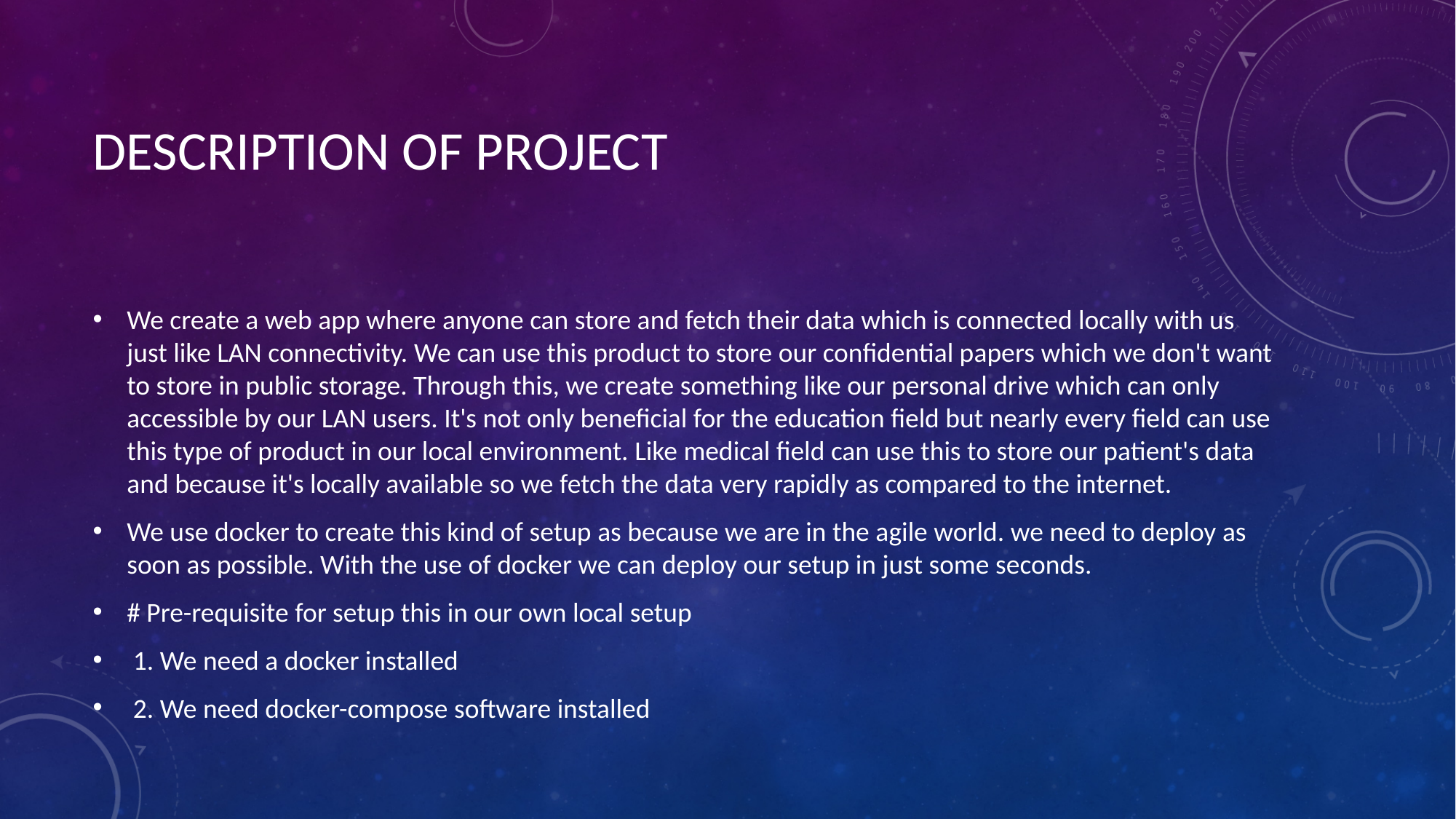

# Description of project
We create a web app where anyone can store and fetch their data which is connected locally with us just like LAN connectivity. We can use this product to store our confidential papers which we don't want to store in public storage. Through this, we create something like our personal drive which can only accessible by our LAN users. It's not only beneficial for the education field but nearly every field can use this type of product in our local environment. Like medical field can use this to store our patient's data and because it's locally available so we fetch the data very rapidly as compared to the internet.
We use docker to create this kind of setup as because we are in the agile world. we need to deploy as soon as possible. With the use of docker we can deploy our setup in just some seconds.
# Pre-requisite for setup this in our own local setup
 1. We need a docker installed
 2. We need docker-compose software installed